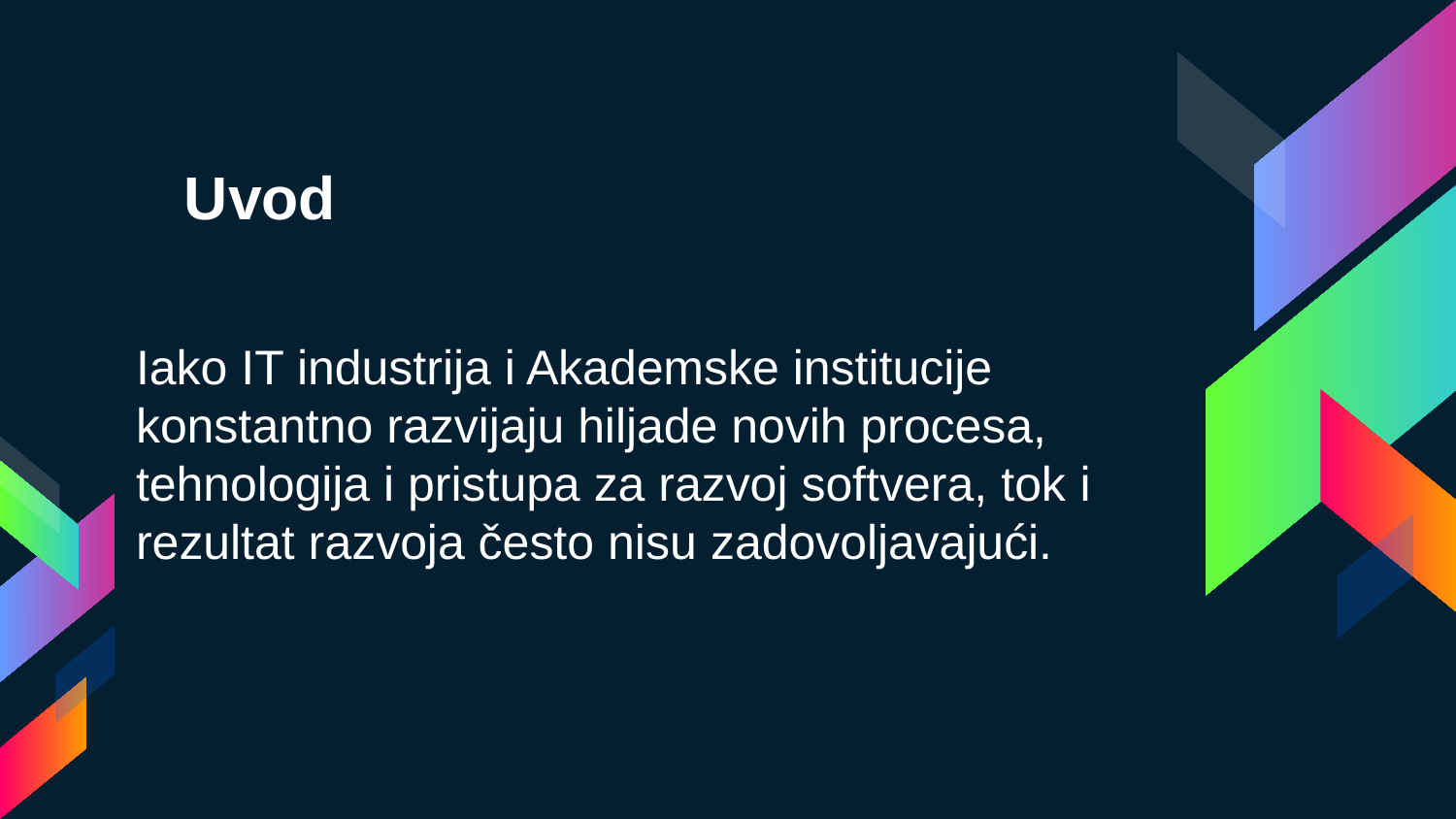

# Uvod

Iako IT industrija i Akademske institucije konstantno razvijaju hiljade novih procesa, tehnologija i pristupa za razvoj softvera, tok i rezultat razvoja često nisu zadovoljavajući.